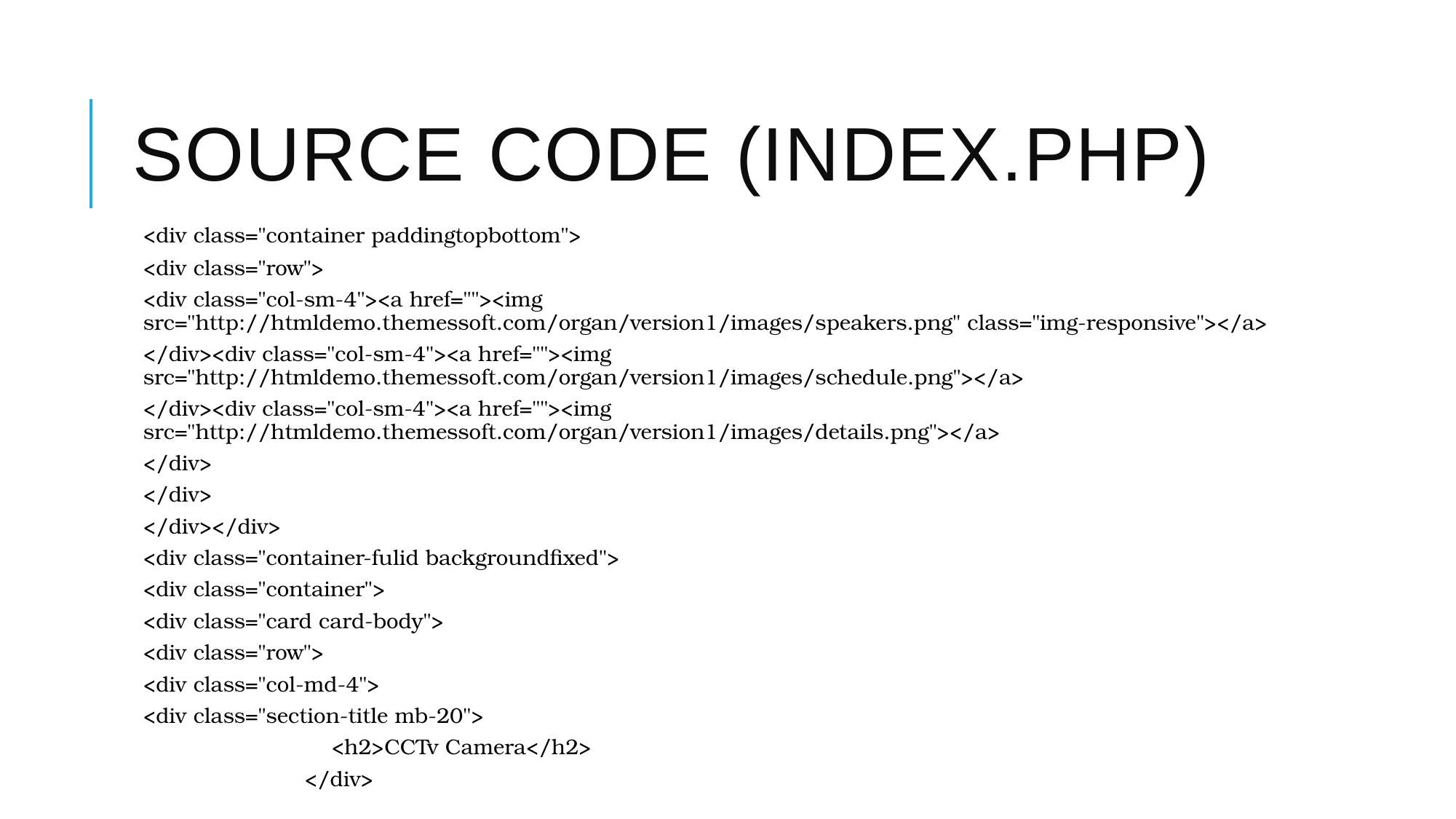

# Source code (Index.php)
		<div class="container paddingtopbottom">
<div class="row">
<div class="col-sm-4"><a href=""><img src="http://htmldemo.themessoft.com/organ/version1/images/speakers.png" class="img-responsive"></a>
</div><div class="col-sm-4"><a href=""><img src="http://htmldemo.themessoft.com/organ/version1/images/schedule.png"></a>
</div><div class="col-sm-4"><a href=""><img src="http://htmldemo.themessoft.com/organ/version1/images/details.png"></a>
</div>
</div>
</div></div>
<div class="container-fulid backgroundfixed">
		<div class="container">
<div class="card card-body">
	<div class="row">
		<div class="col-md-4">
<div class="section-title mb-20">
                            <h2>CCTv Camera</h2>
                        </div>